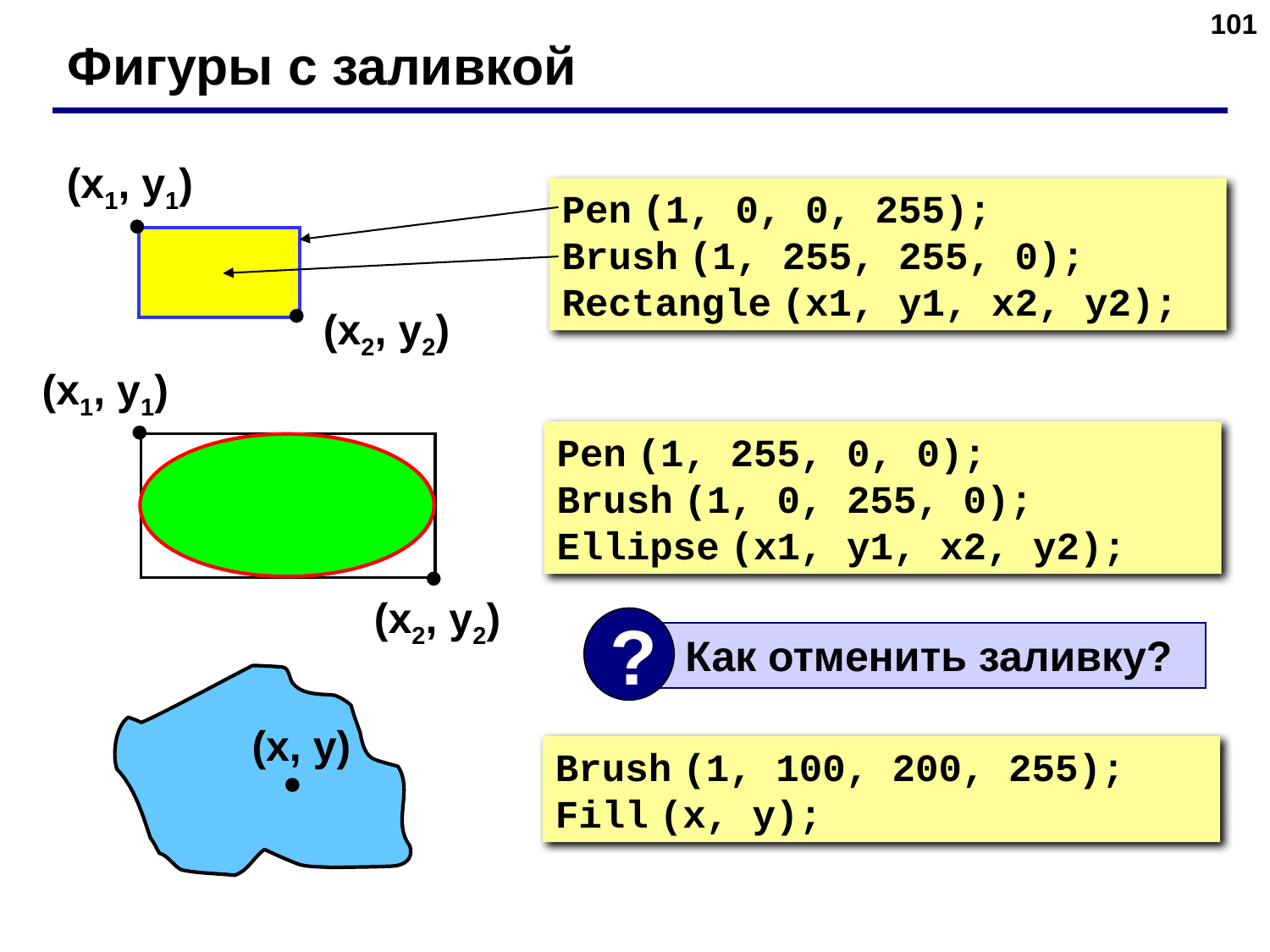

101
Фигуры с заливкой

(x1, y1)

(x2, y2)

Pen (1, 0, 0, 255);
Brush (1, 255, 255, 0);
Rectangle (x1, y1, x2, y2);
(x1, y1)

(x2, y2)
Pen (1, 255, 0, 0);
Brush (1, 0, 255, 0);
Ellipse (x1, y1, x2, y2);
?
  Как отменить заливку?

(x, y)

Brush (1, 100, 200, 255);
Fill (x, y);